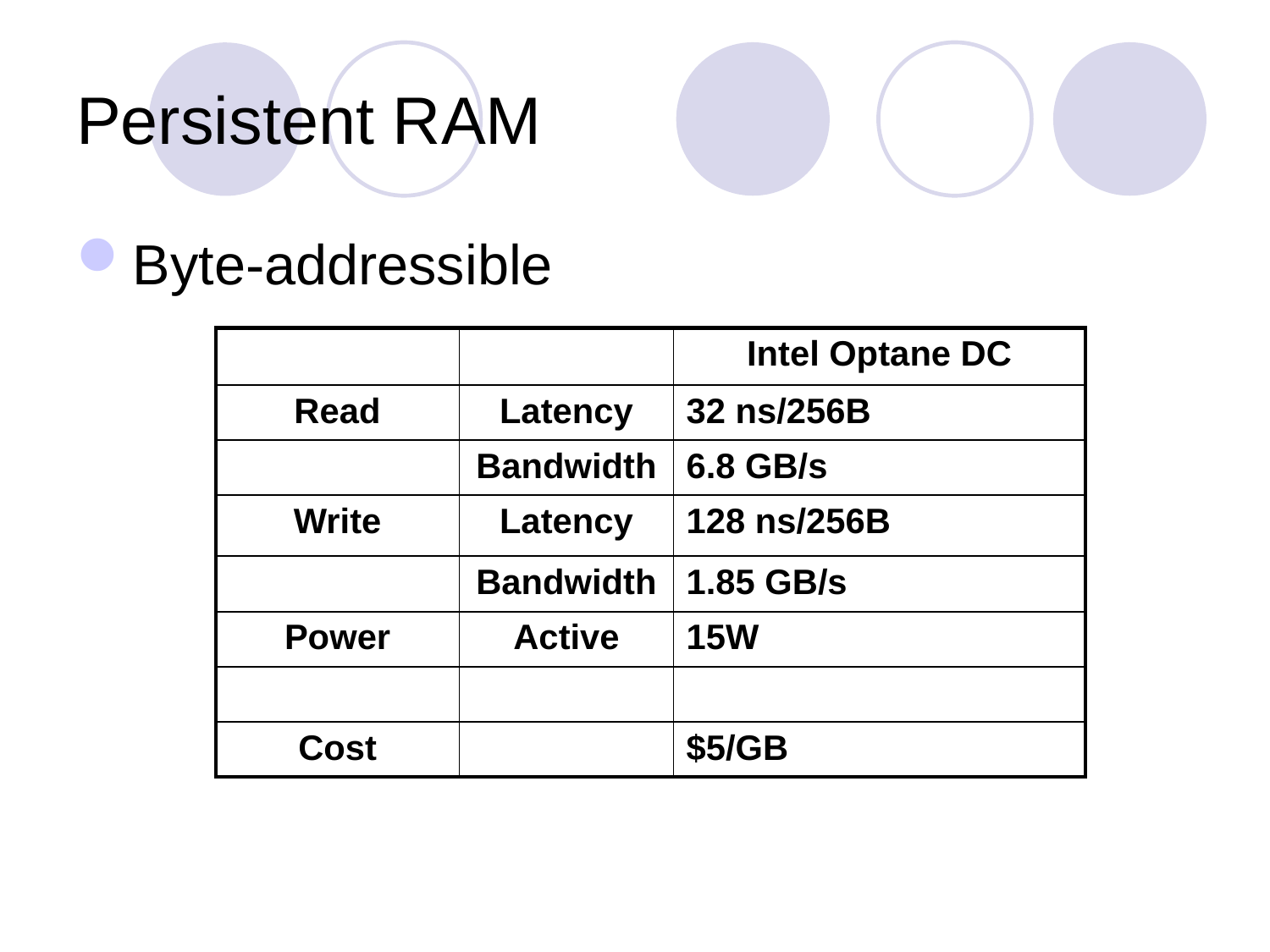

# Persistent RAM
Byte-addressible
|  |  | Intel Optane DC |
| --- | --- | --- |
| Read | Latency | 32 ns/256B |
|  | Bandwidth | 6.8 GB/s |
| Write | Latency | 128 ns/256B |
|  | Bandwidth | 1.85 GB/s |
| Power | Active | 15W |
|  |  |  |
| Cost |  | $5/GB |